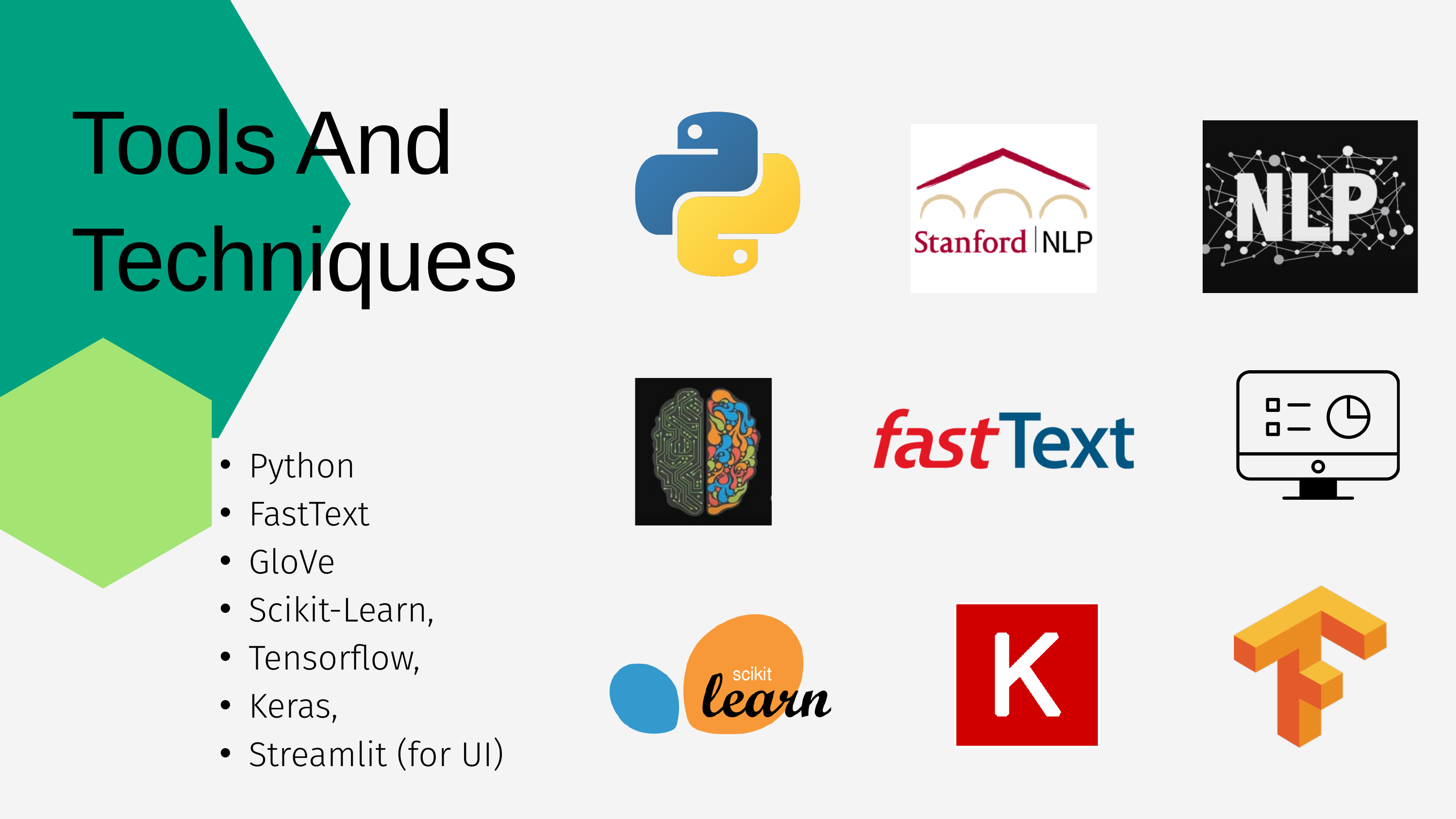

Tools And Techniques

Python
FastText
GloVe
Scikit-Learn,
Tensorflow,
Keras,
Streamlit (for UI)